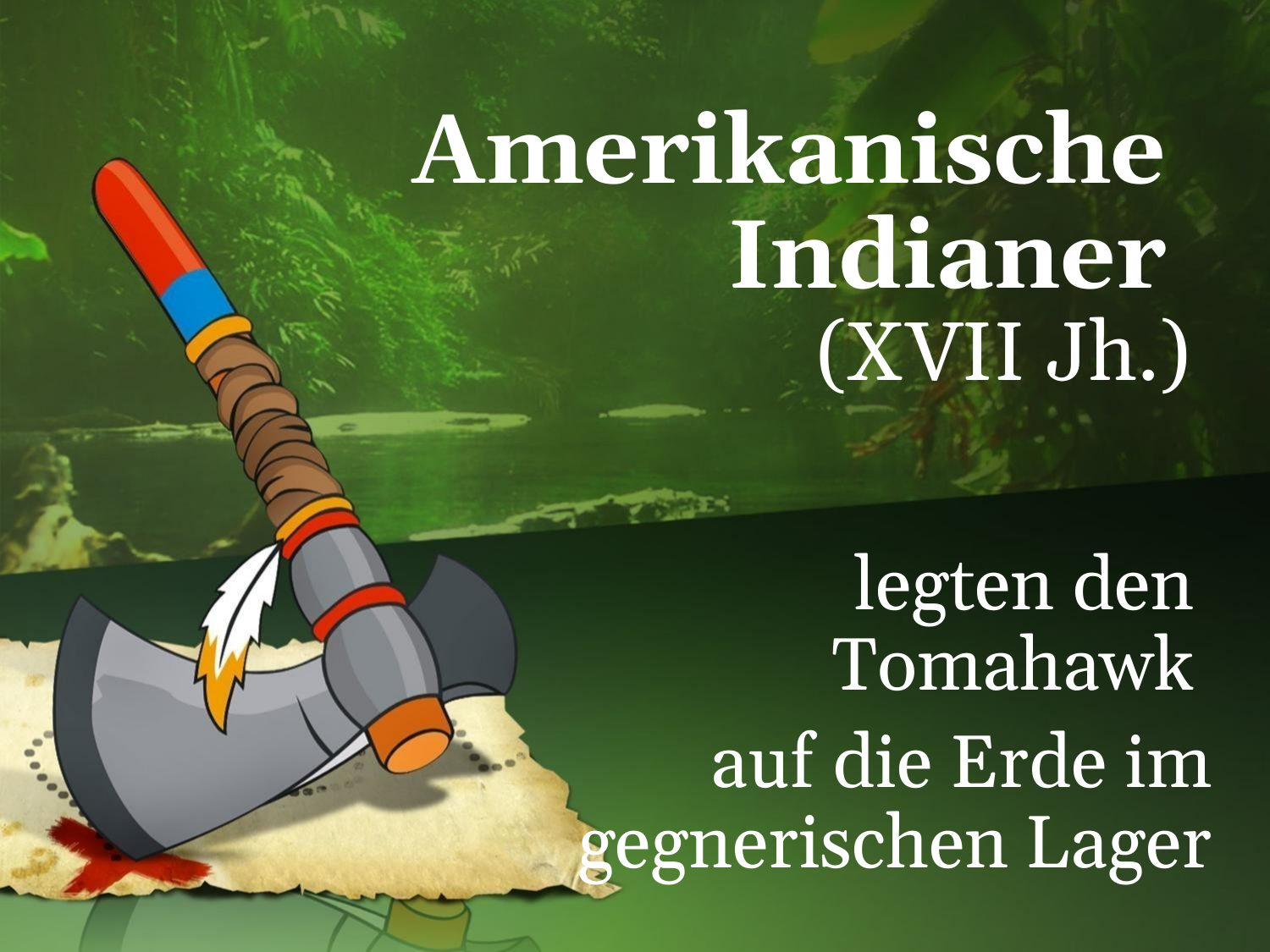

# Amerikanische  Indianer
(XVII Jh.)
legten den  Tomahawk
auf die Erde im gegnerischen Lager